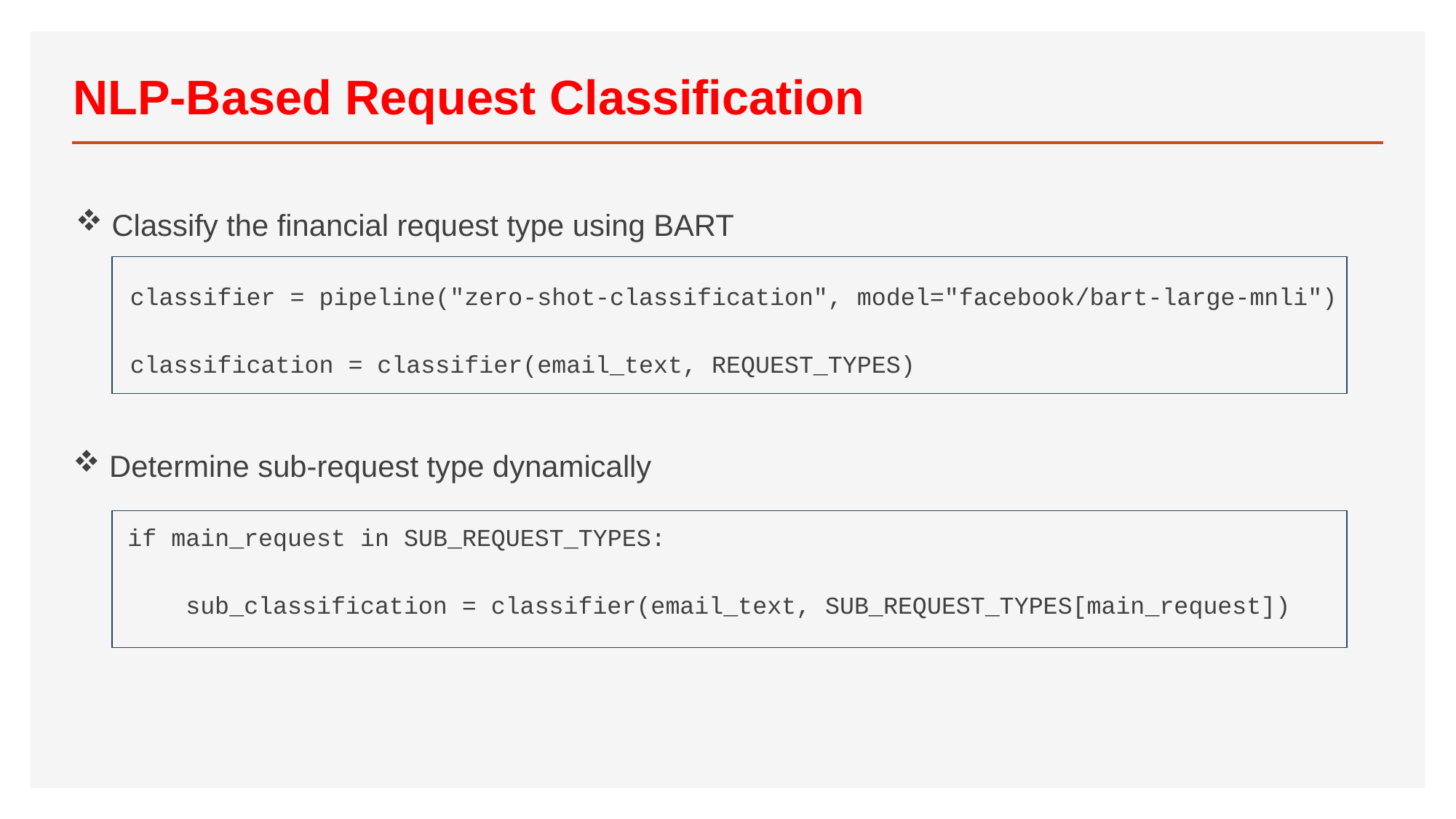

# NLP-Based Request Classification
 Classify the financial request type using BART
classifier = pipeline("zero-shot-classification", model="facebook/bart-large-mnli")
classification = classifier(email_text, REQUEST_TYPES)

 Determine sub-request type dynamically
if main_request in SUB_REQUEST_TYPES:
    sub_classification = classifier(email_text, SUB_REQUEST_TYPES[main_request])